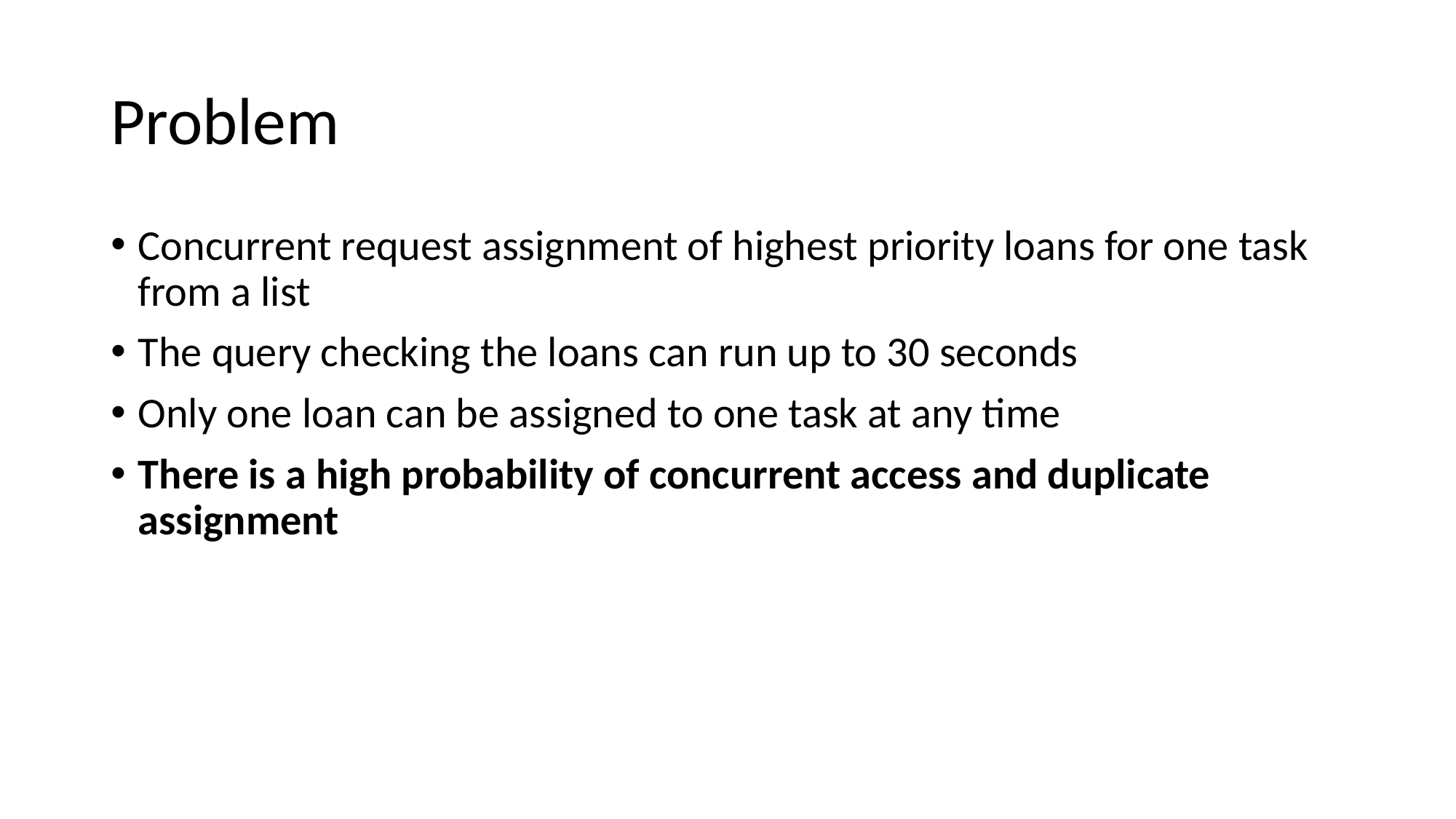

# Problem
Concurrent request assignment of highest priority loans for one task from a list
The query checking the loans can run up to 30 seconds
Only one loan can be assigned to one task at any time
There is a high probability of concurrent access and duplicate assignment